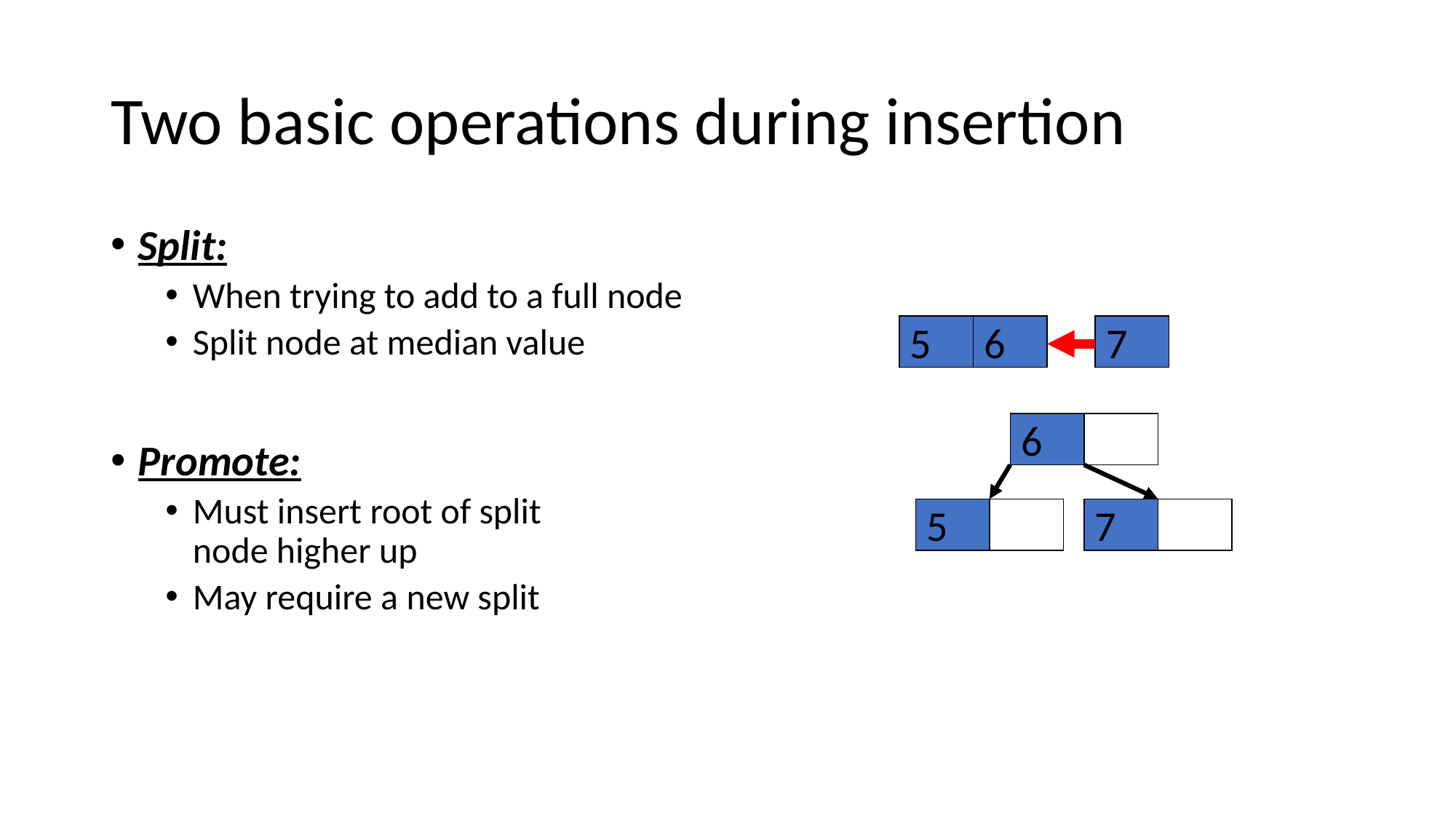

# Two basic operations during insertion
Split:
When trying to add to a full node
Split node at median value

Promote:
Must insert root of split
node higher up
May require a new split

5
6
7

6

5

7